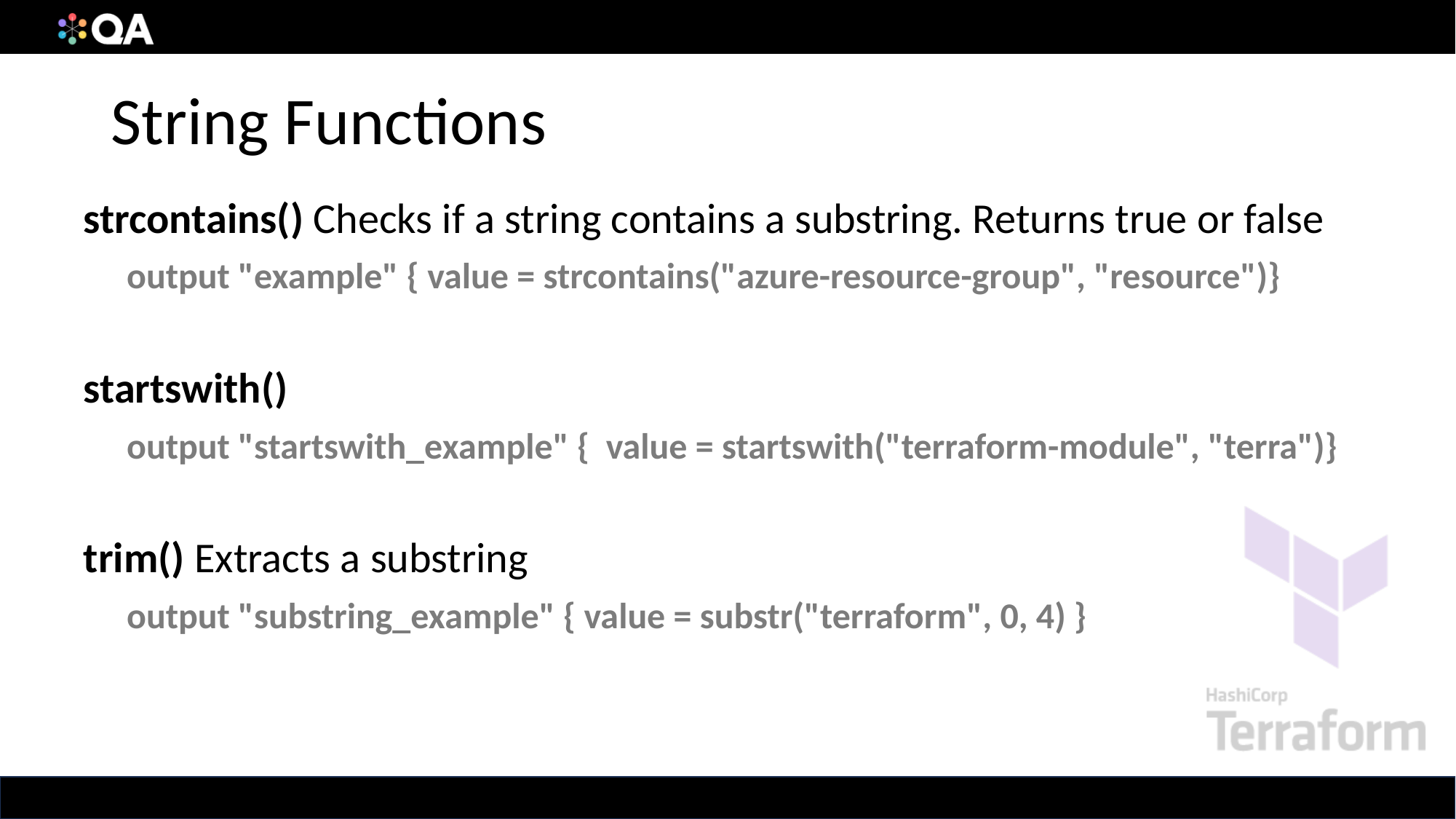

# String Functions
strcontains() Checks if a string contains a substring. Returns true or false
output "example" { value = strcontains("azure-resource-group", "resource")}

startswith()
output "startswith_example" {  value = startswith("terraform-module", "terra")}

trim() Extracts a substring
output "substring_example" { value = substr("terraform", 0, 4) }